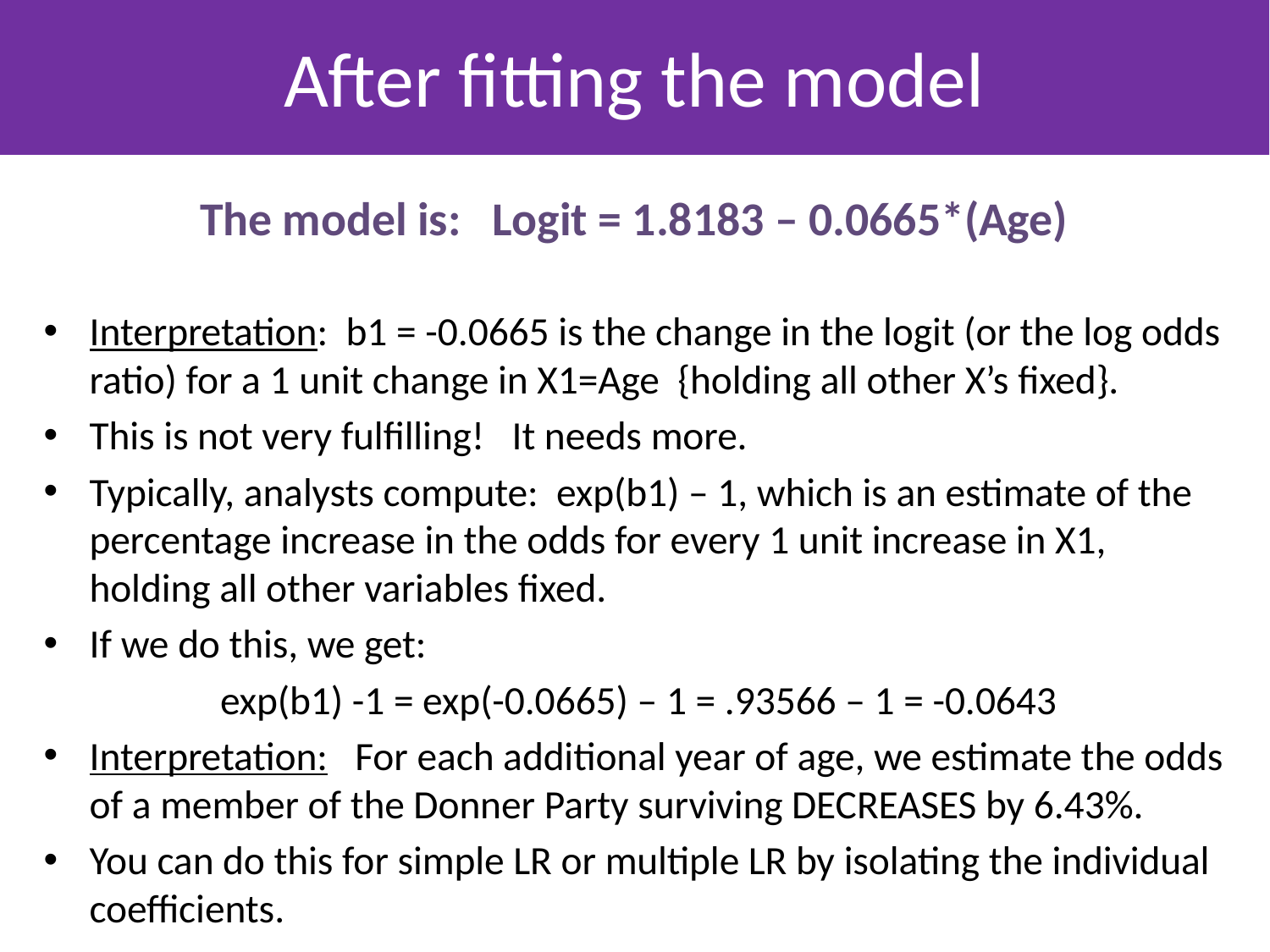

After fitting the model
The model is:   Logit = 1.8183 – 0.0665*(Age)

Interpretation:  b1 = -0.0665 is the change in the logit (or the log odds ratio) for a 1 unit change in X1=Age  {holding all other X’s fixed}.
This is not very fulfilling!   It needs more.
Typically, analysts compute:  exp(b1) – 1, which is an estimate of the percentage increase in the odds for every 1 unit increase in X1, holding all other variables fixed.
If we do this, we get:
 exp(b1) -1 = exp(-0.0665) – 1 = .93566 – 1 = -0.0643
Interpretation:   For each additional year of age, we estimate the odds of a member of the Donner Party surviving DECREASES by 6.43%.
You can do this for simple LR or multiple LR by isolating the individual coefficients.